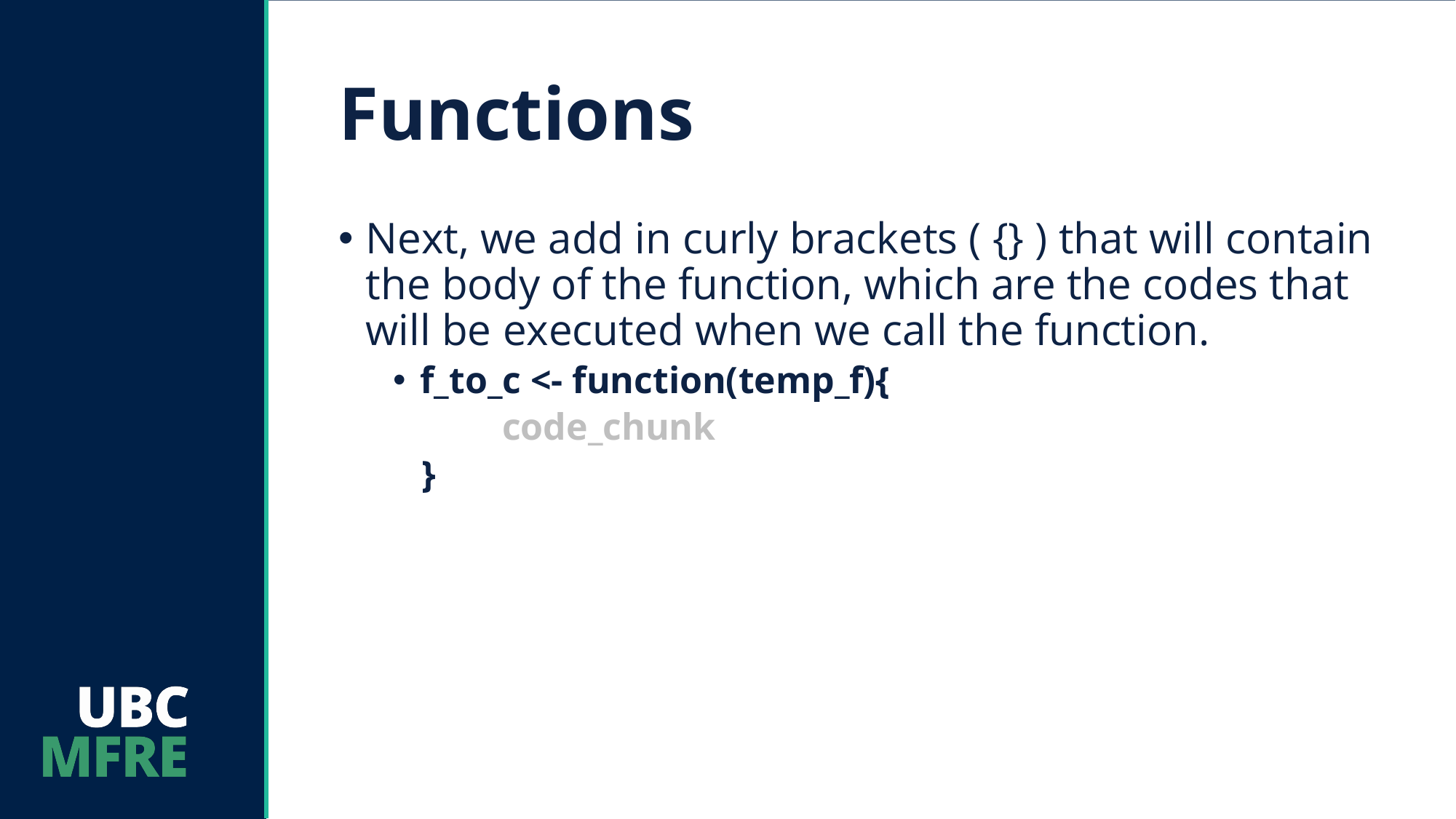

# Functions
Next, we add in curly brackets ( {} ) that will contain the body of the function, which are the codes that will be executed when we call the function.
f_to_c <- function(temp_f){
	code_chunk
   }